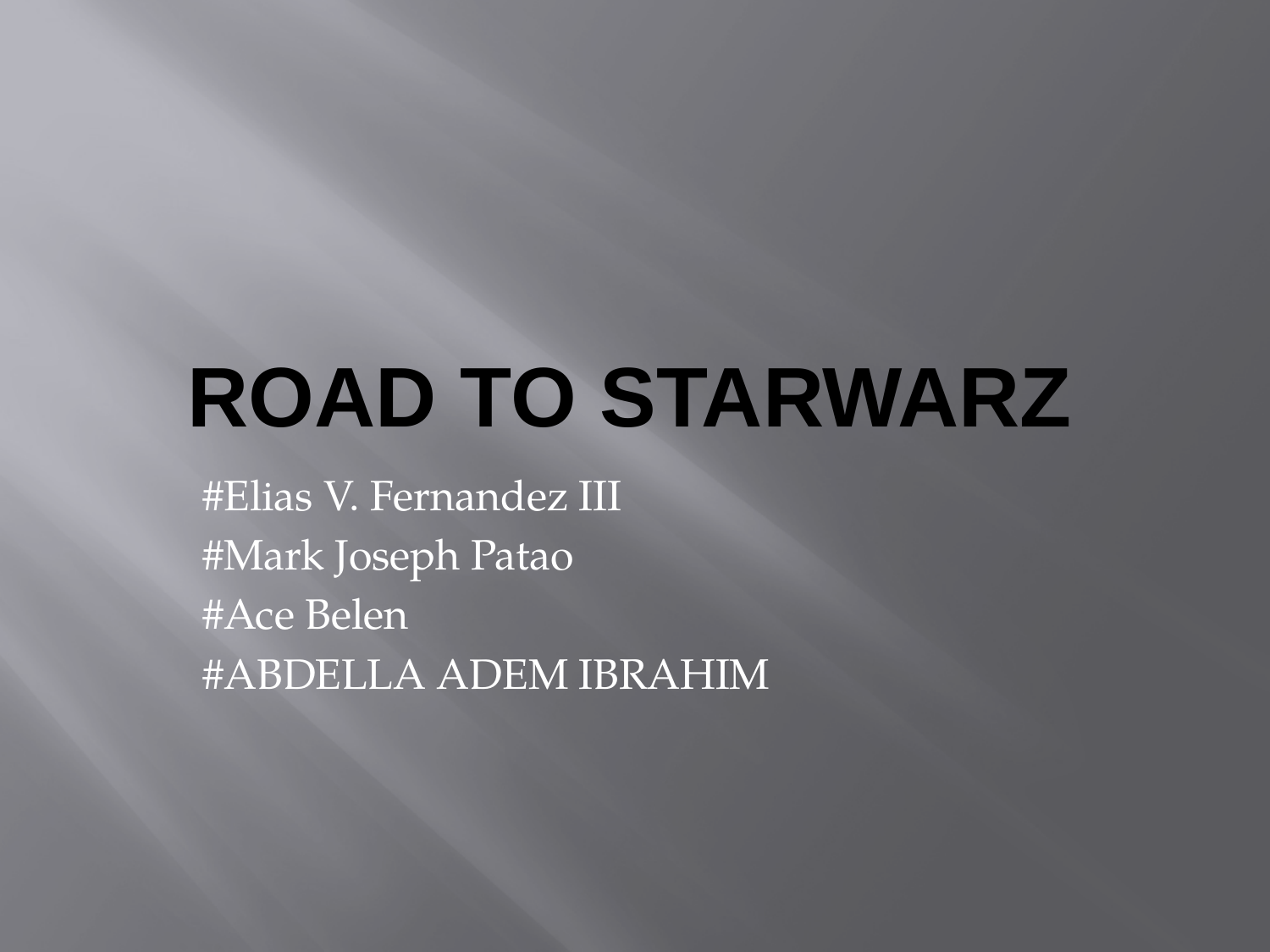

# ROAD TO STARWARZ
#Elias V. Fernandez III
#Mark Joseph Patao
#Ace Belen
#ABDELLA ADEM IBRAHIM